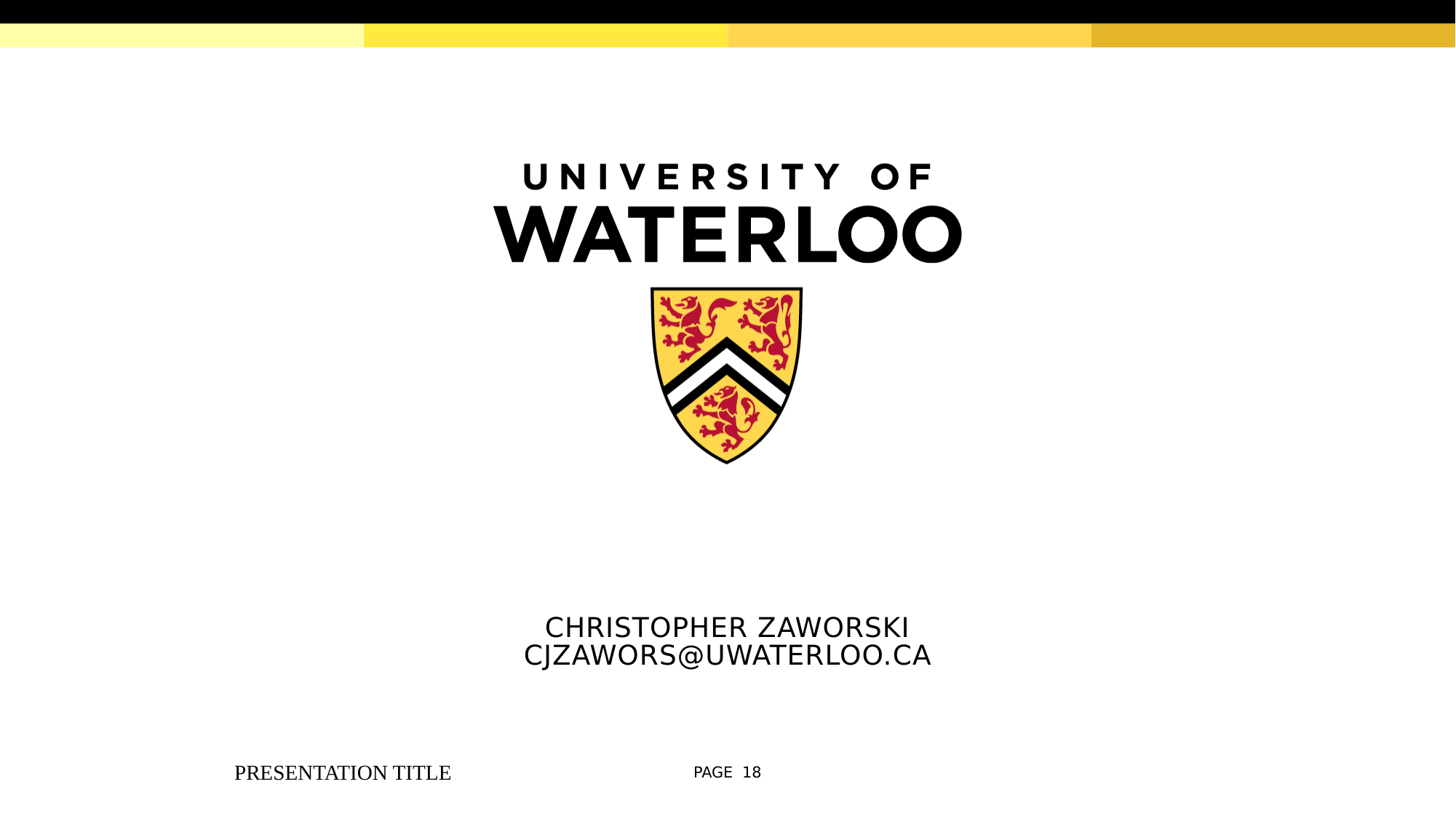

# CHRISTOPHER ZAWORSKI CJZAWORS@UWATERLOO.CA
PRESENTATION TITLE
PAGE  18